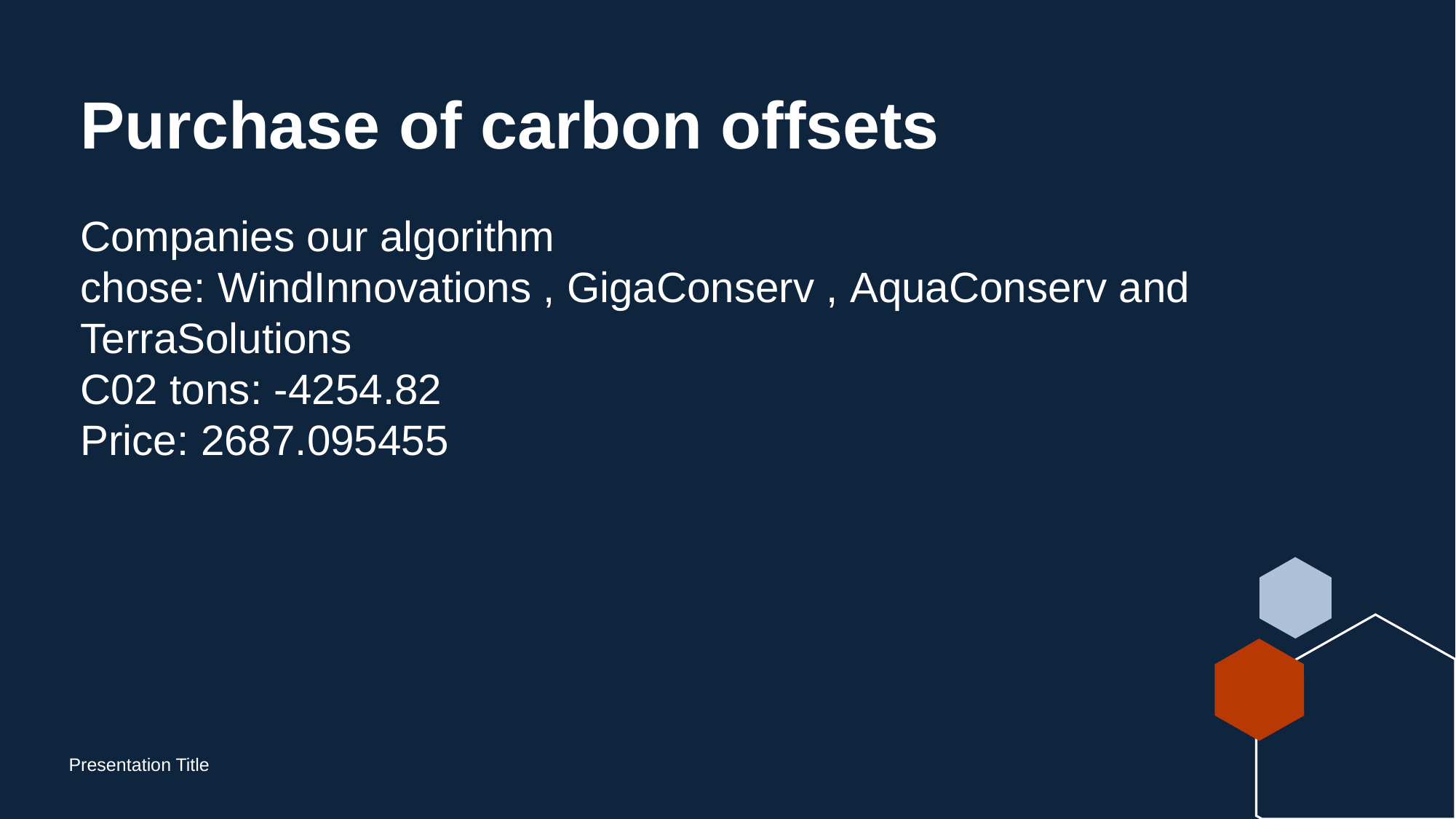

# Purchase of carbon offsets
Companies our algorithm chose: WindInnovations , GigaConserv , AquaConserv and TerraSolutions
C02 tons: -4254.82
Price: 2687.095455
Presentation Title